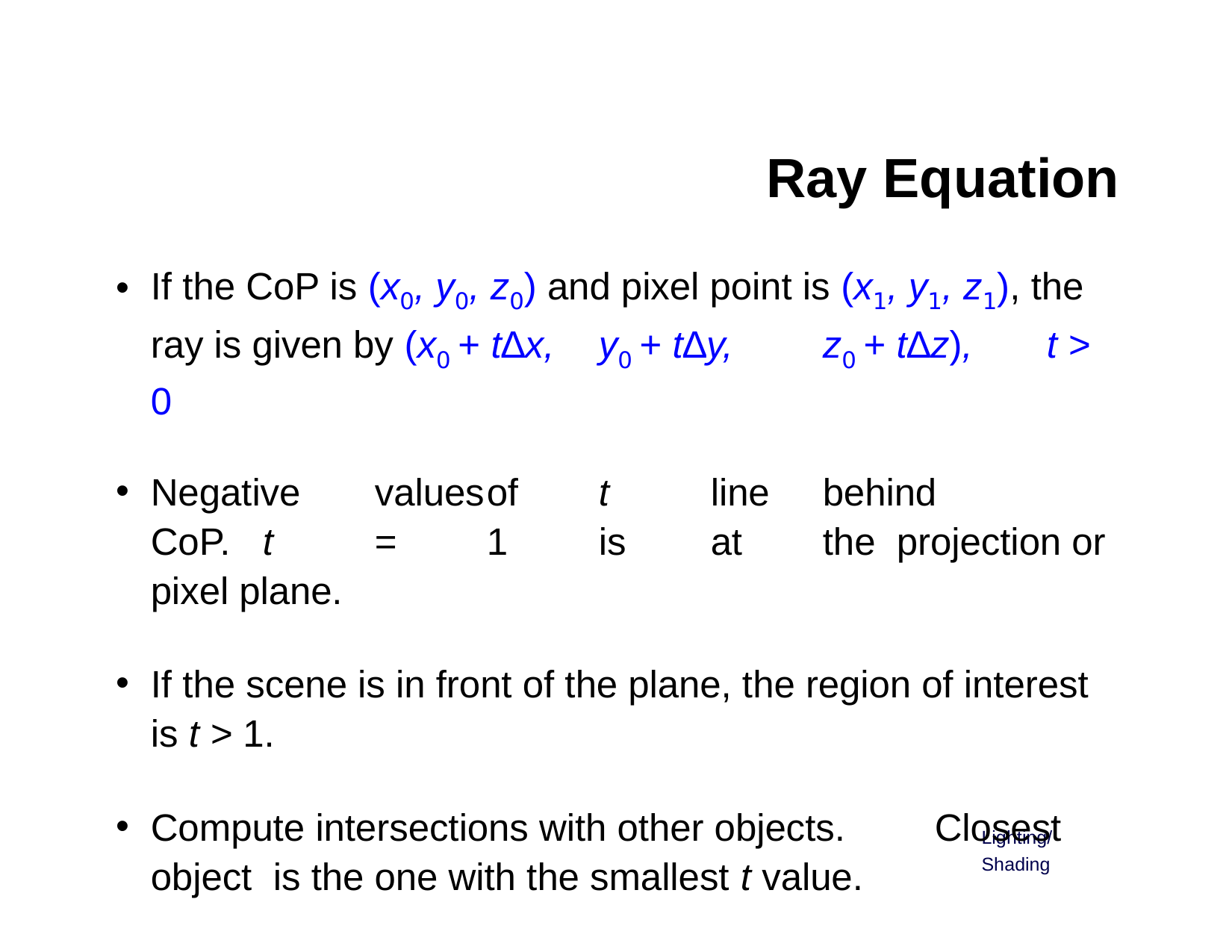

# Ray Equation
If the CoP is (x0, y0, z0) and pixel point is (x1, y1, z1), the  ray is given by (x0 + t∆x,	y0 + t∆y,	z0 + t∆z),	t > 0

Negative	values	of	t	line	behind	CoP.	t	=	1	is	at	the  projection or pixel plane.

If the scene is in front of the plane, the region of interest  is t > 1.

Compute intersections with other objects.	Closest object  is the one with the smallest t value.
Lighting/Shading